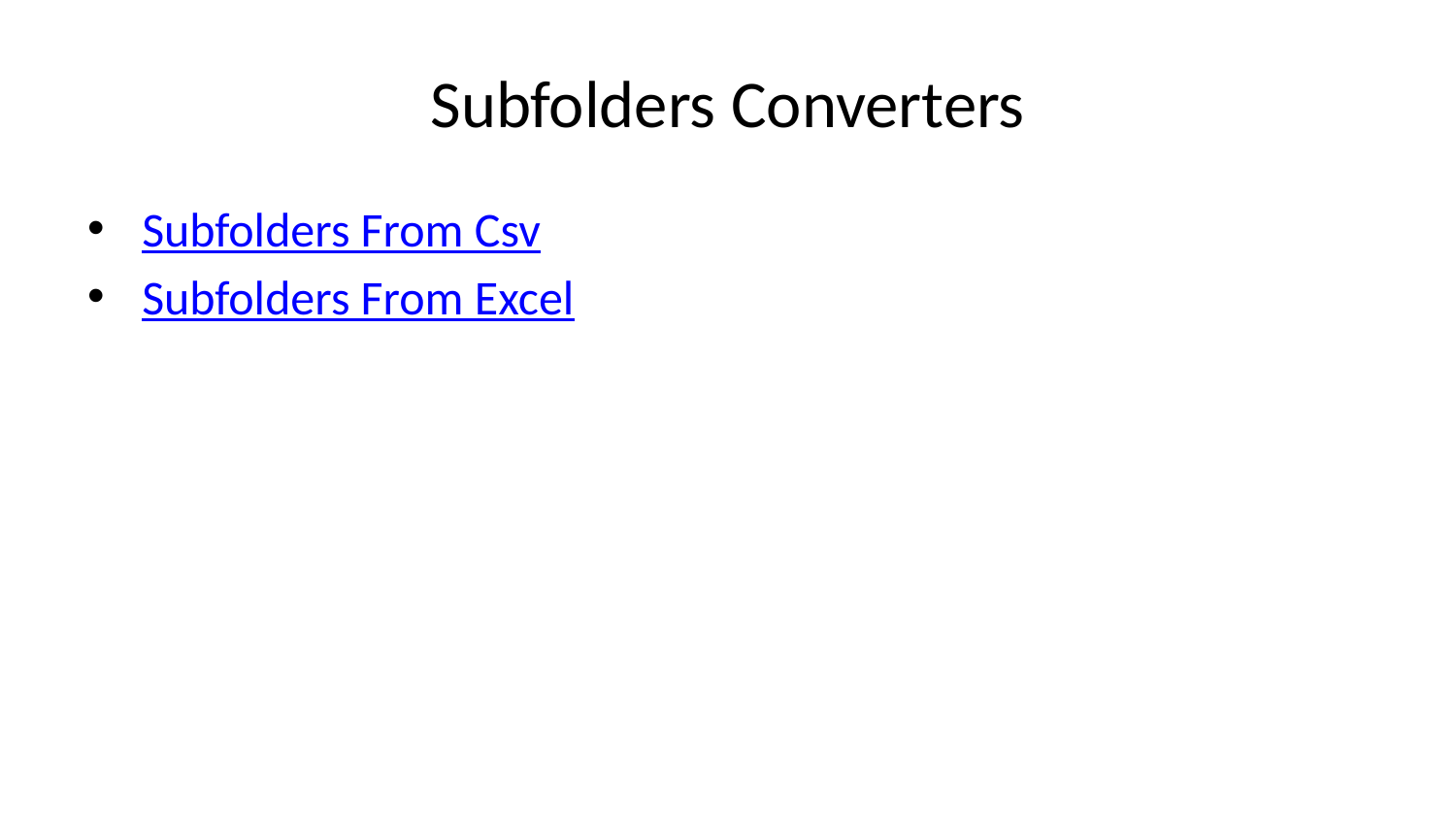

# Subfolders Converters
Subfolders From Csv
Subfolders From Excel